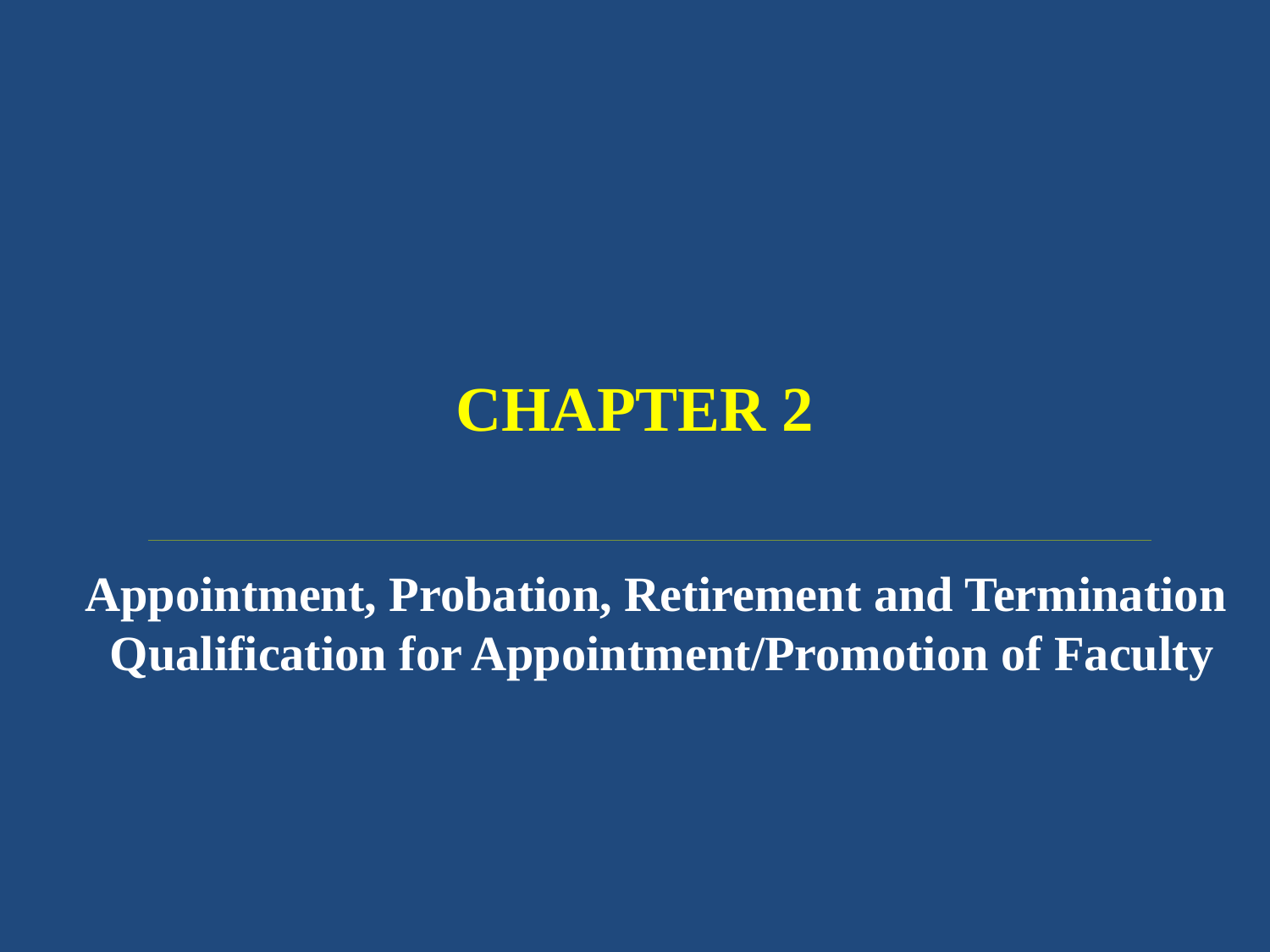

CHAPTER 2
# Appointment, Probation, Retirement and Termination Qualification for Appointment/Promotion of Faculty